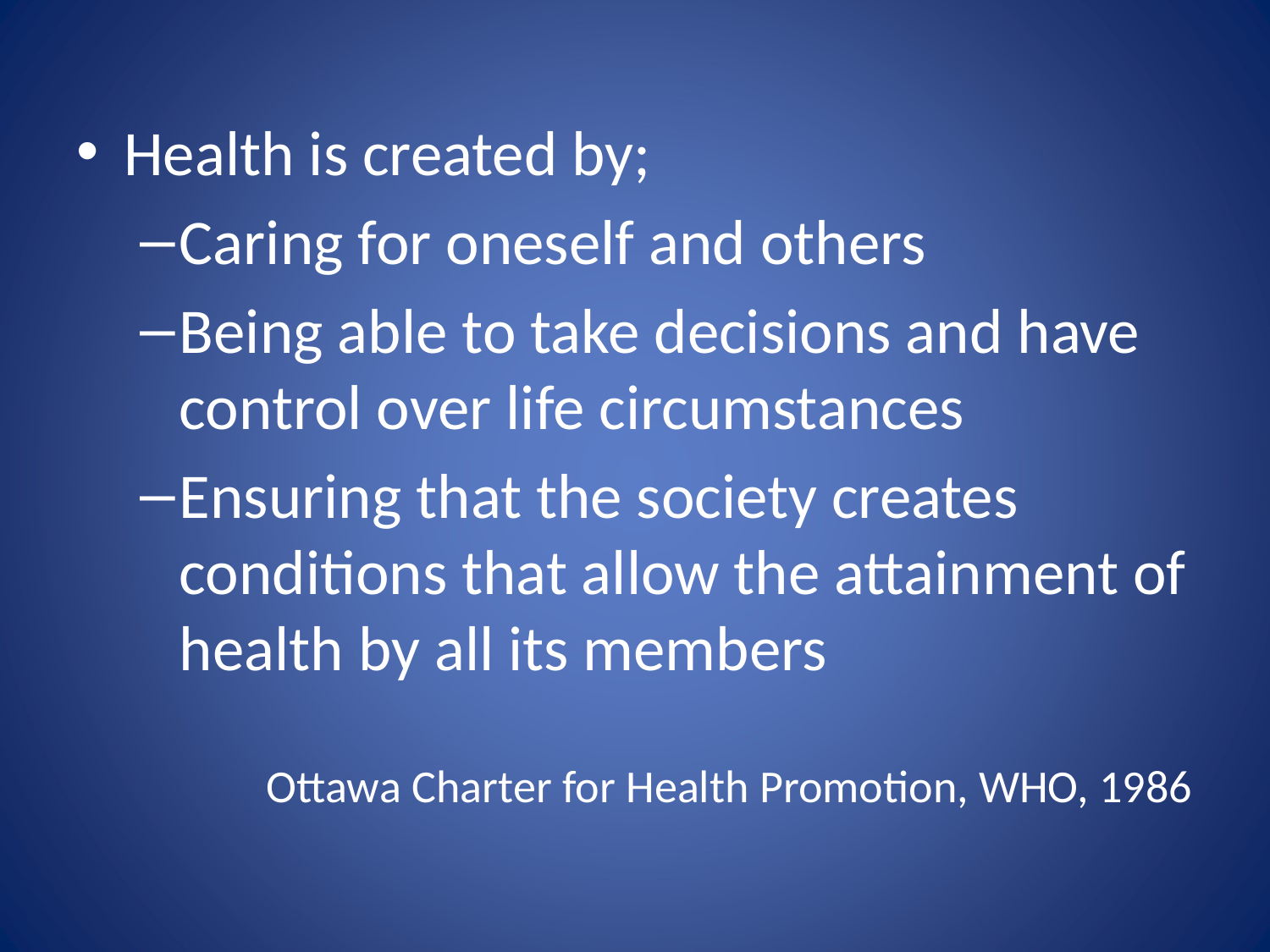

Health is created by;
Caring for oneself and others
Being able to take decisions and have control over life circumstances
Ensuring that the society creates conditions that allow the attainment of health by all its members

Ottawa Charter for Health Promotion, WHO, 1986